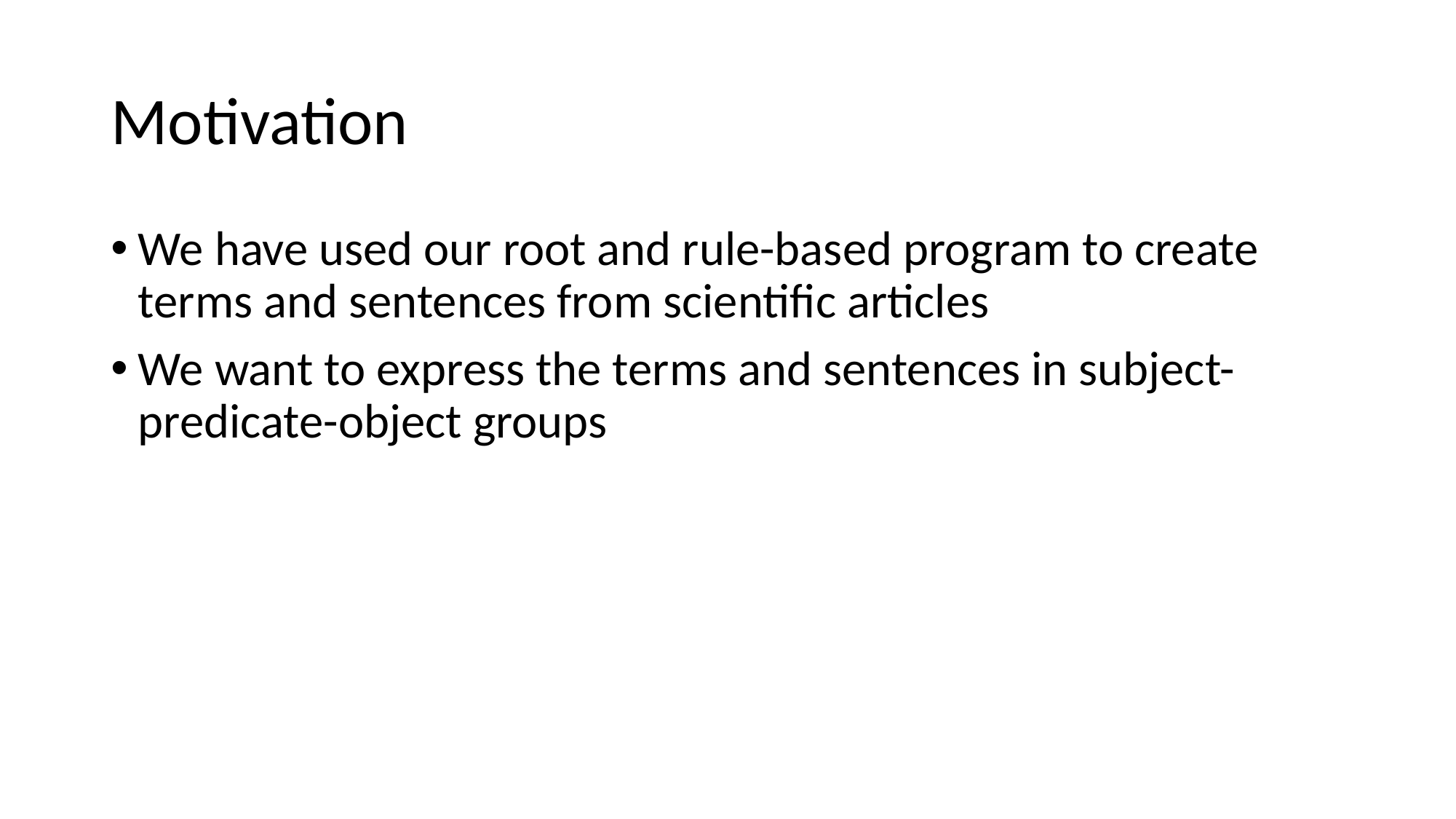

# Motivation
We have used our root and rule-based program to create terms and sentences from scientific articles
We want to express the terms and sentences in subject-predicate-object groups